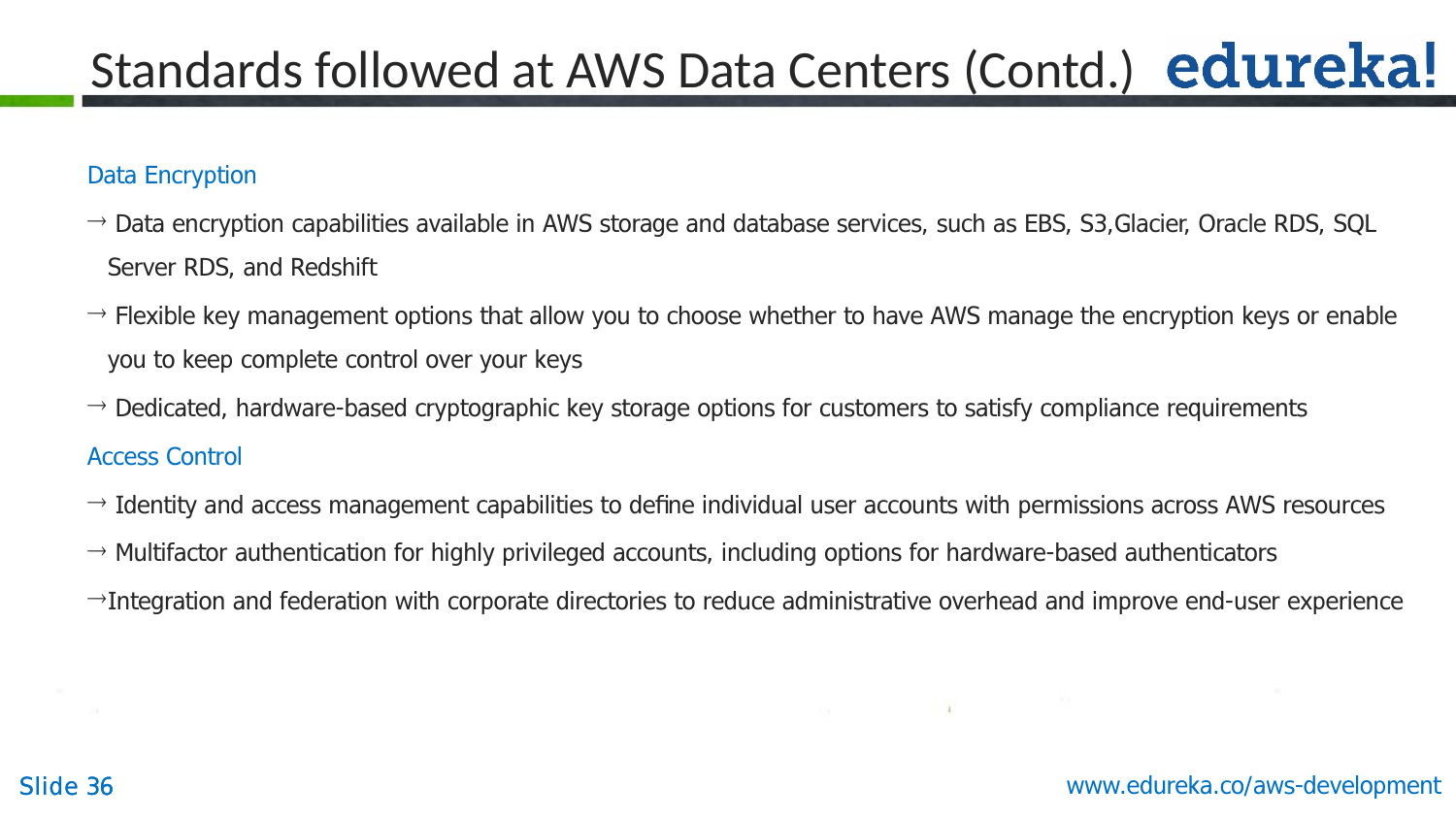

# Standards followed at AWS Data Centers (Contd.)
Data Encryption
 Data encryption capabilities available in AWS storage and database services, such as EBS, S3,Glacier, Oracle RDS, SQL Server RDS, and Redshift
 Flexible key management options that allow you to choose whether to have AWS manage the encryption keys or enable you to keep complete control over your keys
 Dedicated, hardware-based cryptographic key storage options for customers to satisfy compliance requirements
Access Control
 Identity and access management capabilities to define individual user accounts with permissions across AWS resources
 Multifactor authentication for highly privileged accounts, including options for hardware-based authenticators
Integration and federation with corporate directories to reduce administrative overhead and improve end-user experience